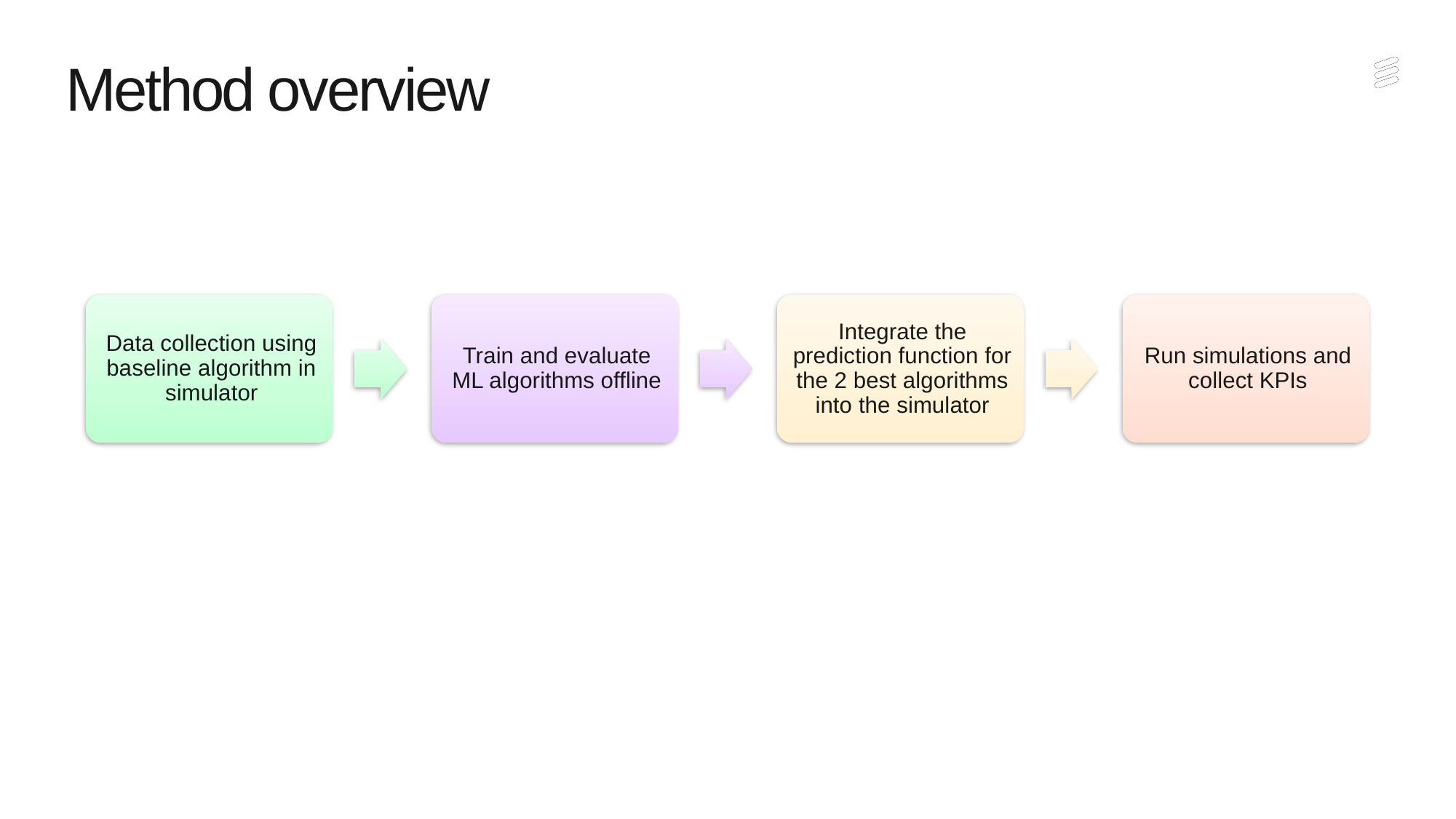

# Method overview
Data collection using baseline algorithm in simulator

Train and evaluate ML algorithms offline

Integrate the prediction function for the 2 best algorithms into the simulator

Run simulations and collect KPIs